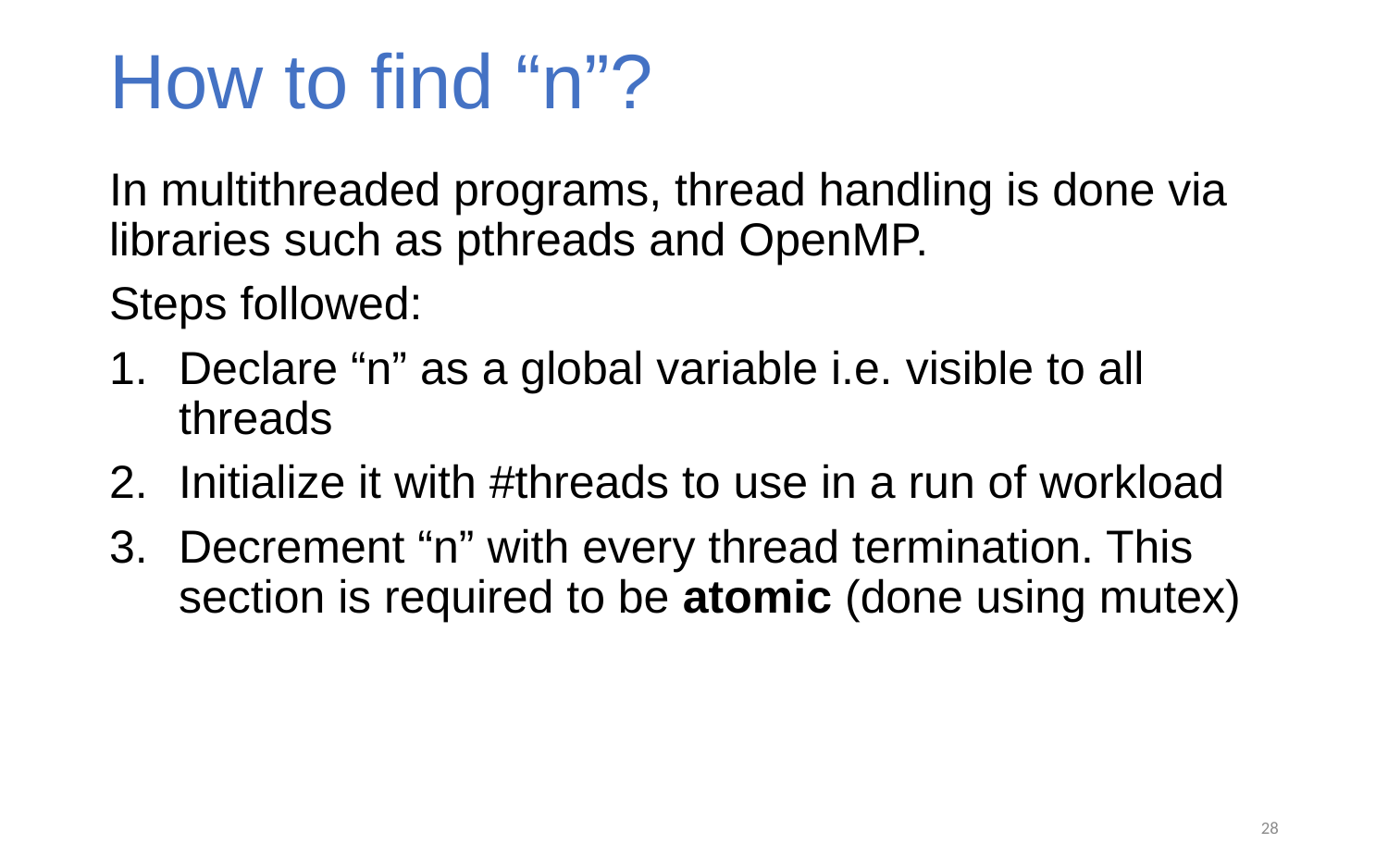

# How to find “n”?
In multithreaded programs, thread handling is done via libraries such as pthreads and OpenMP.
Steps followed:
Declare “n” as a global variable i.e. visible to all threads
Initialize it with #threads to use in a run of workload
Decrement “n” with every thread termination. This section is required to be atomic (done using mutex)
28